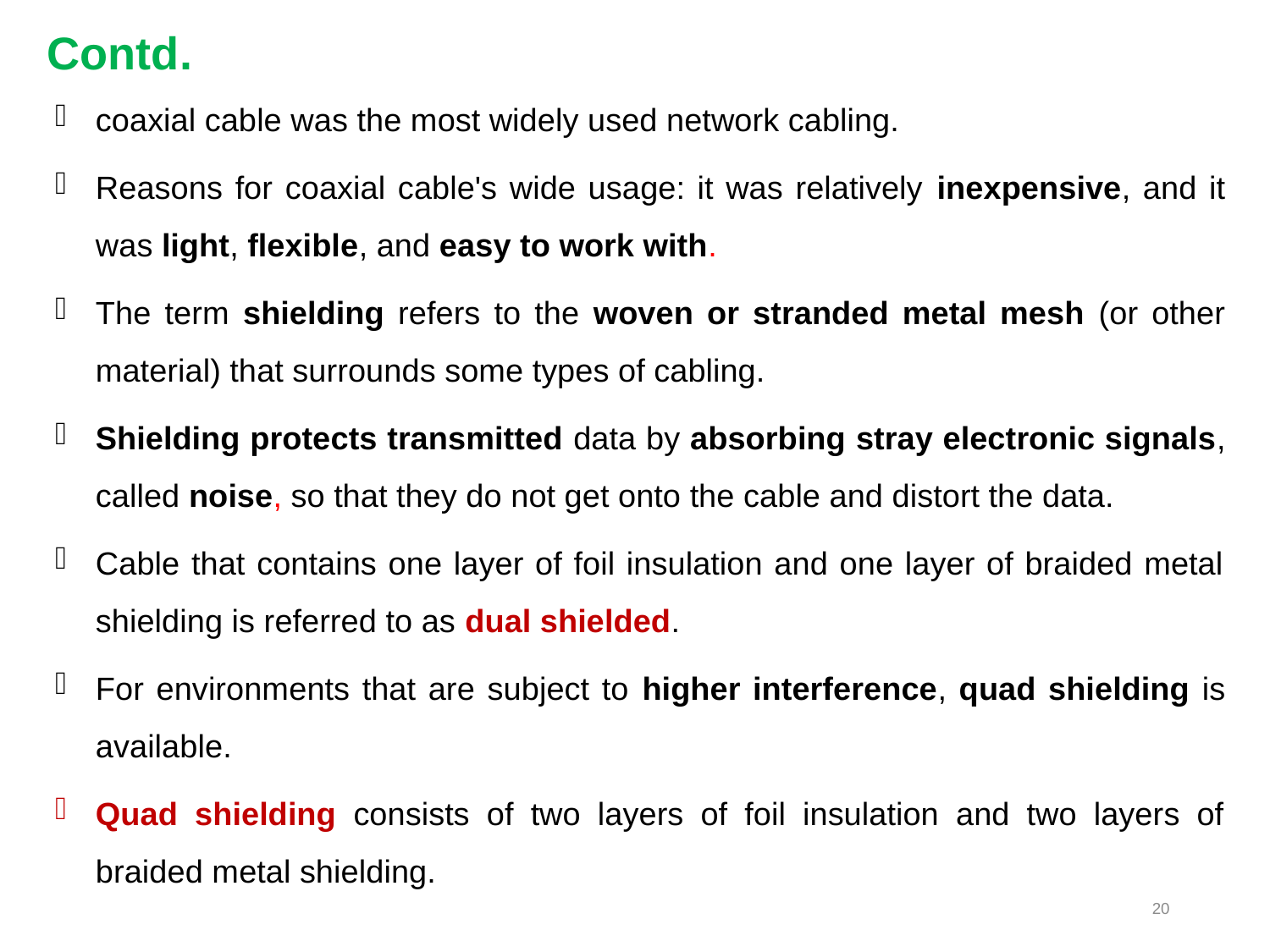

# Contd.
coaxial cable was the most widely used network cabling.
Reasons for coaxial cable's wide usage: it was relatively inexpensive, and it was light, flexible, and easy to work with.
The term shielding refers to the woven or stranded metal mesh (or other material) that surrounds some types of cabling.
Shielding protects transmitted data by absorbing stray electronic signals, called noise, so that they do not get onto the cable and distort the data.
Cable that contains one layer of foil insulation and one layer of braided metal shielding is referred to as dual shielded.
For environments that are subject to higher interference, quad shielding is available.
Quad shielding consists of two layers of foil insulation and two layers of braided metal shielding.

20